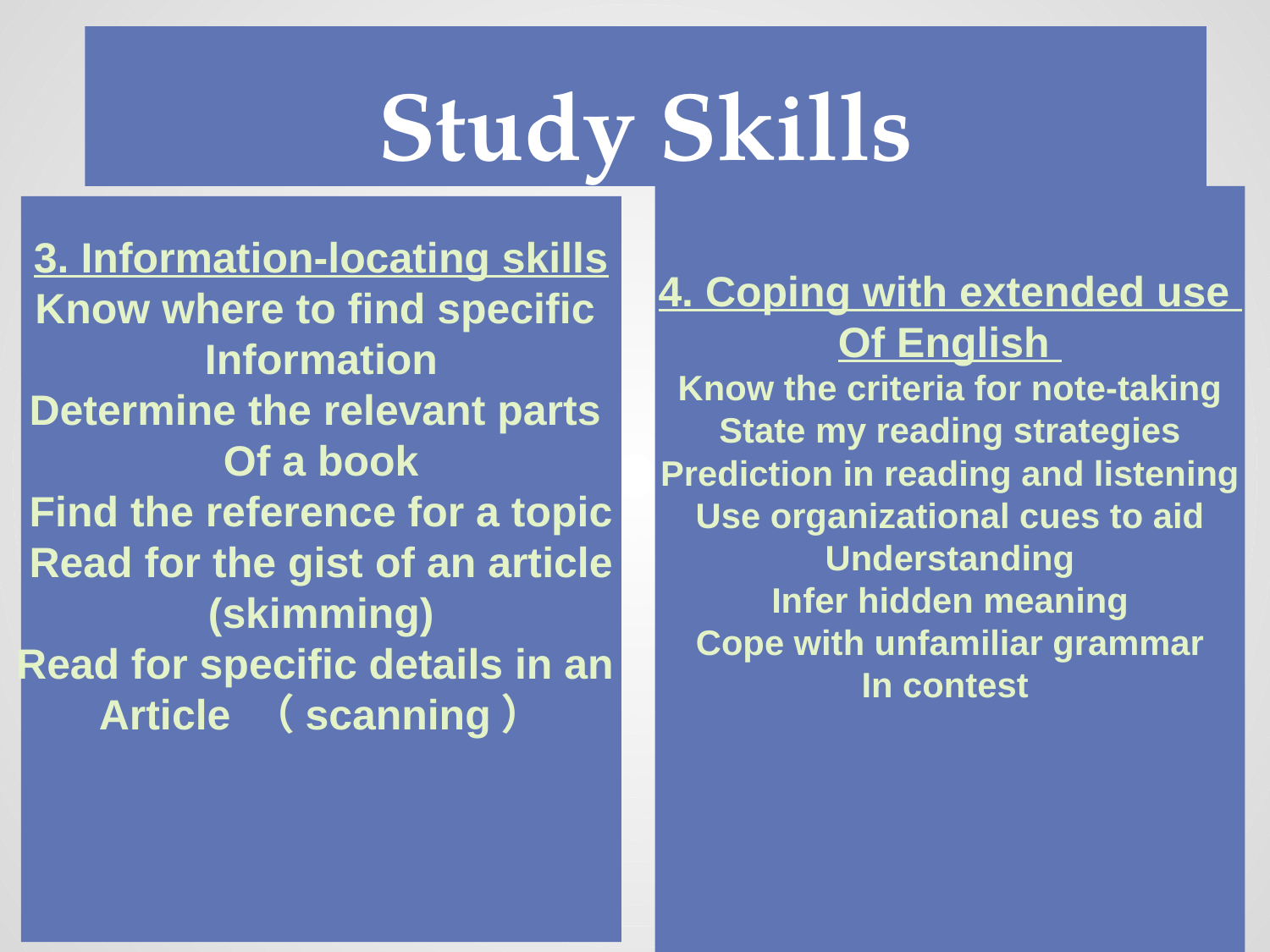

# Study Skills
4. Coping with extended use
Of English
Know the criteria for note-taking
State my reading strategies
Prediction in reading and listening
Use organizational cues to aid
Understanding
Infer hidden meaning
Cope with unfamiliar grammar
In contest

3. Information-locating skills
Know where to find specific
Information
Determine the relevant parts
Of a book
Find the reference for a topic
Read for the gist of an article
(skimming)
Read for specific details in an
Article （scanning）